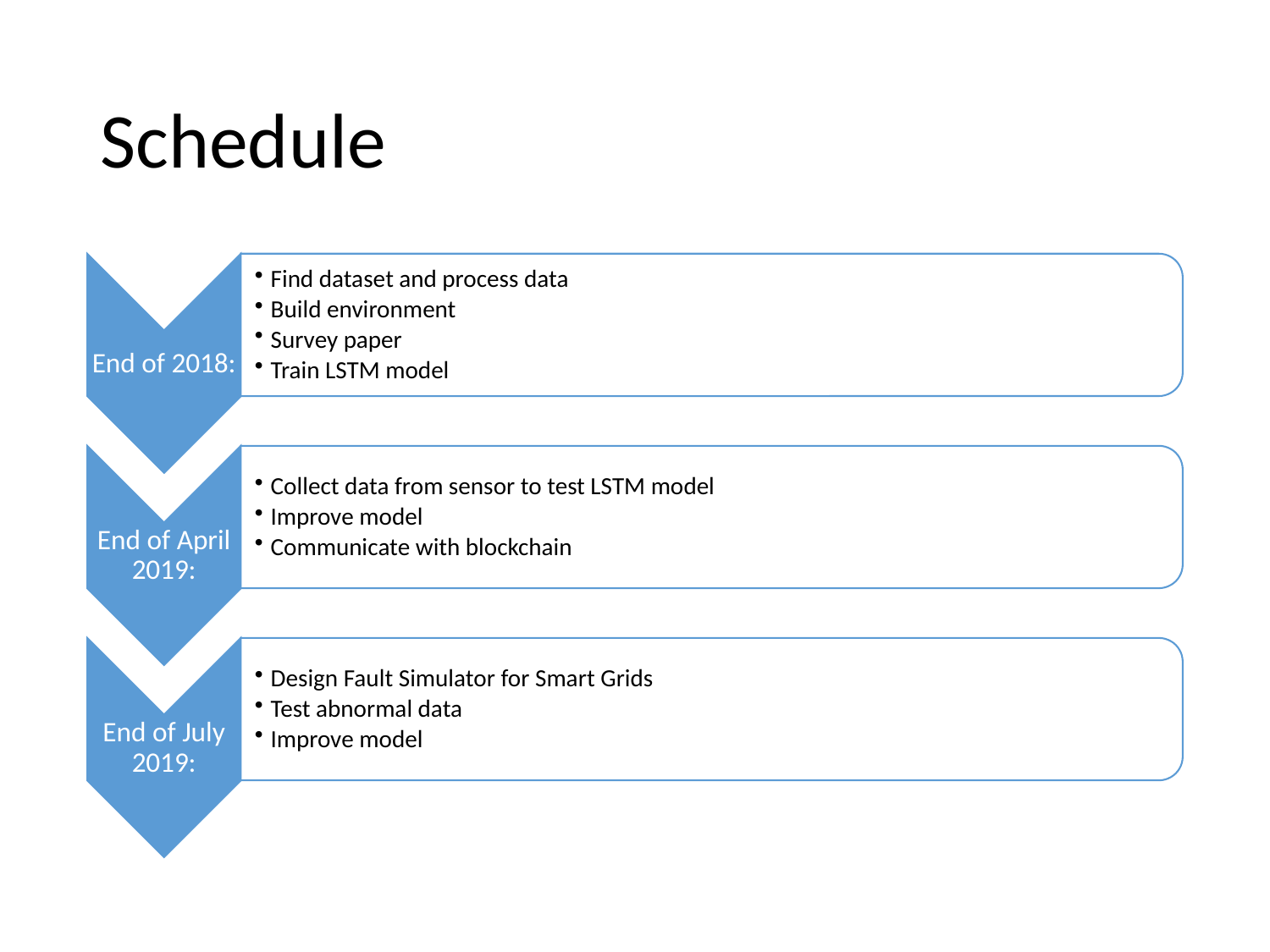

# Schedule
End of 2018:
Find dataset and process data
Build environment
Survey paper
Train LSTM model
End of April 2019:
Collect data from sensor to test LSTM model
Improve model
Communicate with blockchain
End of July 2019:
Design Fault Simulator for Smart Grids
Test abnormal data
Improve model